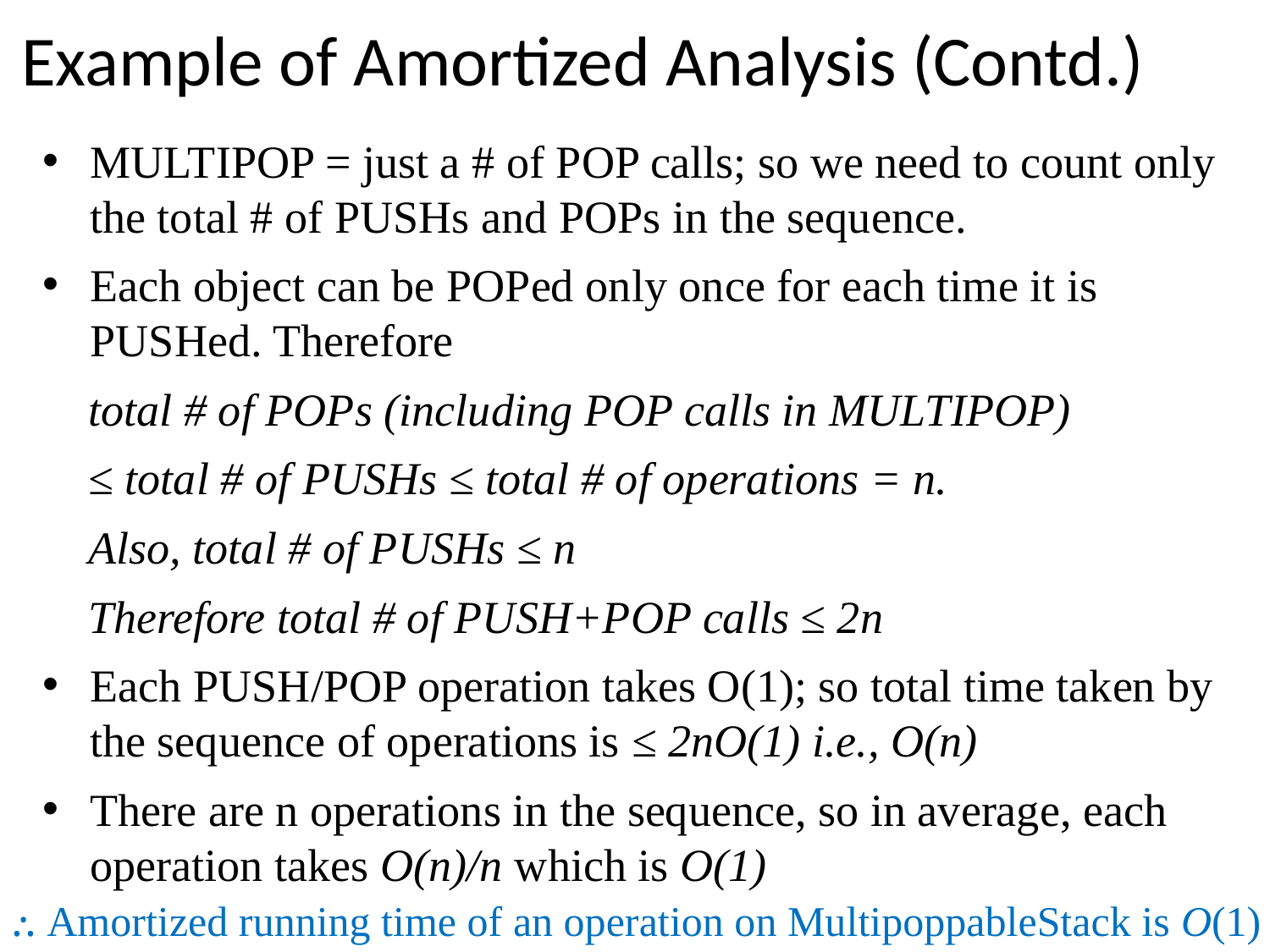

Example of Amortized Analysis (Contd.)
MULTIPOP = just a # of POP calls; so we need to count only the total # of PUSHs and POPs in the sequence.
Each object can be POPed only once for each time it is PUSHed. Therefore
    total # of POPs (including POP calls in MULTIPOP)
    ≤ total # of PUSHs ≤ total # of operations = n.
    Also, total # of PUSHs ≤ n
    Therefore total # of PUSH+POP calls ≤ 2n
Each PUSH/POP operation takes O(1); so total time taken by the sequence of operations is ≤ 2nO(1) i.e., O(n)
There are n operations in the sequence, so in average, each operation takes O(n)/n which is O(1)
⸫ Amortized running time of an operation on MultipoppableStack is O(1)